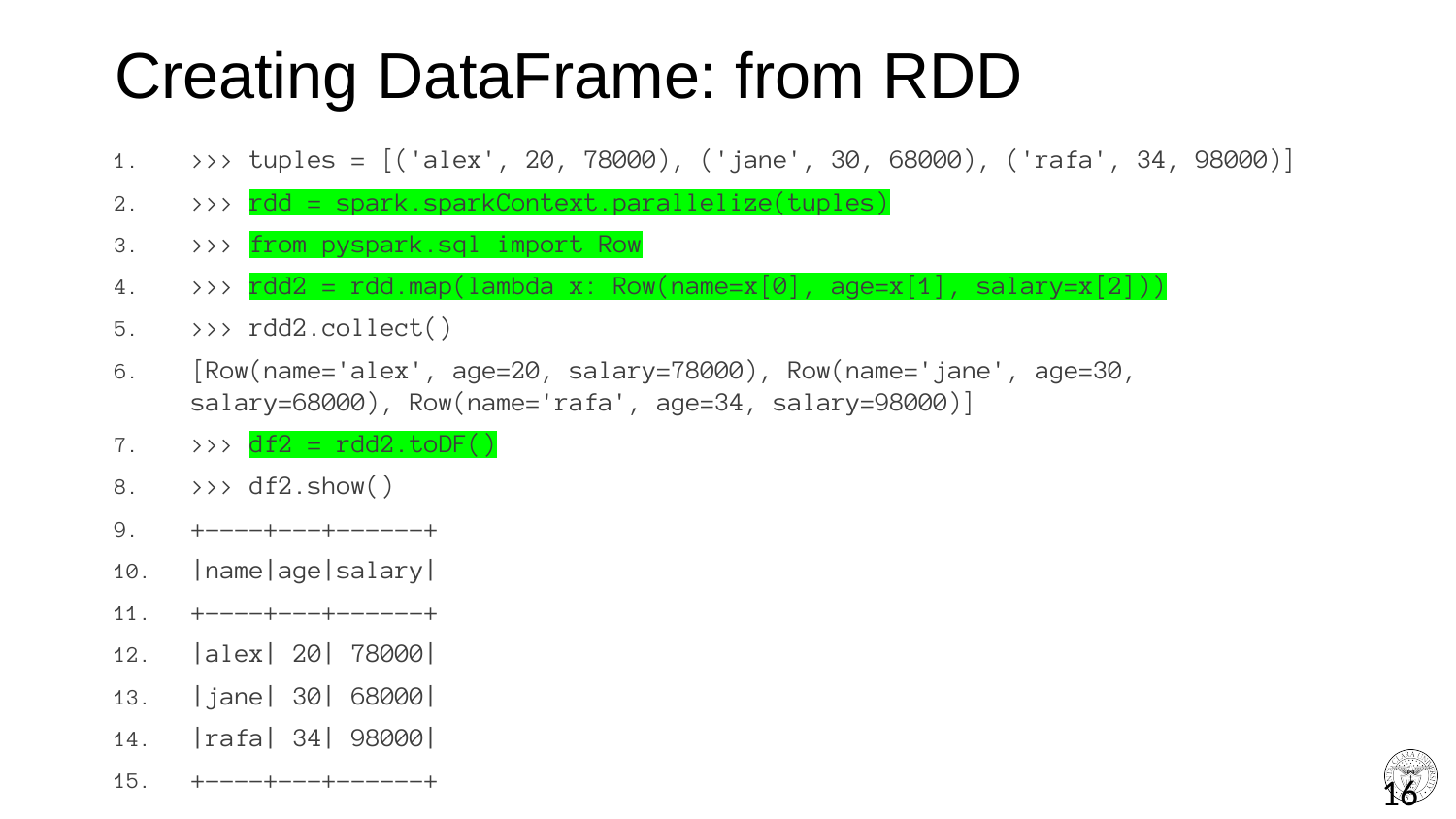

# Creating DataFrame: from RDD
>>> tuples = [('alex', 20, 78000), ('jane', 30, 68000), ('rafa', 34, 98000)]
>>> rdd = spark.sparkContext.parallelize(tuples)
>>> from pyspark.sql import Row
>>> rdd2 = rdd.map(lambda x: Row(name=x[0], age=x[1], salary=x[2]))
>>> rdd2.collect()
[Row(name='alex', age=20, salary=78000), Row(name='jane', age=30, salary=68000), Row(name='rafa', age=34, salary=98000)]
>>> df2 = rdd2.toDF()
>>> df2.show()
+----+---+------+
|name|age|salary|
+----+---+------+
|alex| 20| 78000|
|jane| 30| 68000|
|rafa| 34| 98000|
+----+---+------+
16